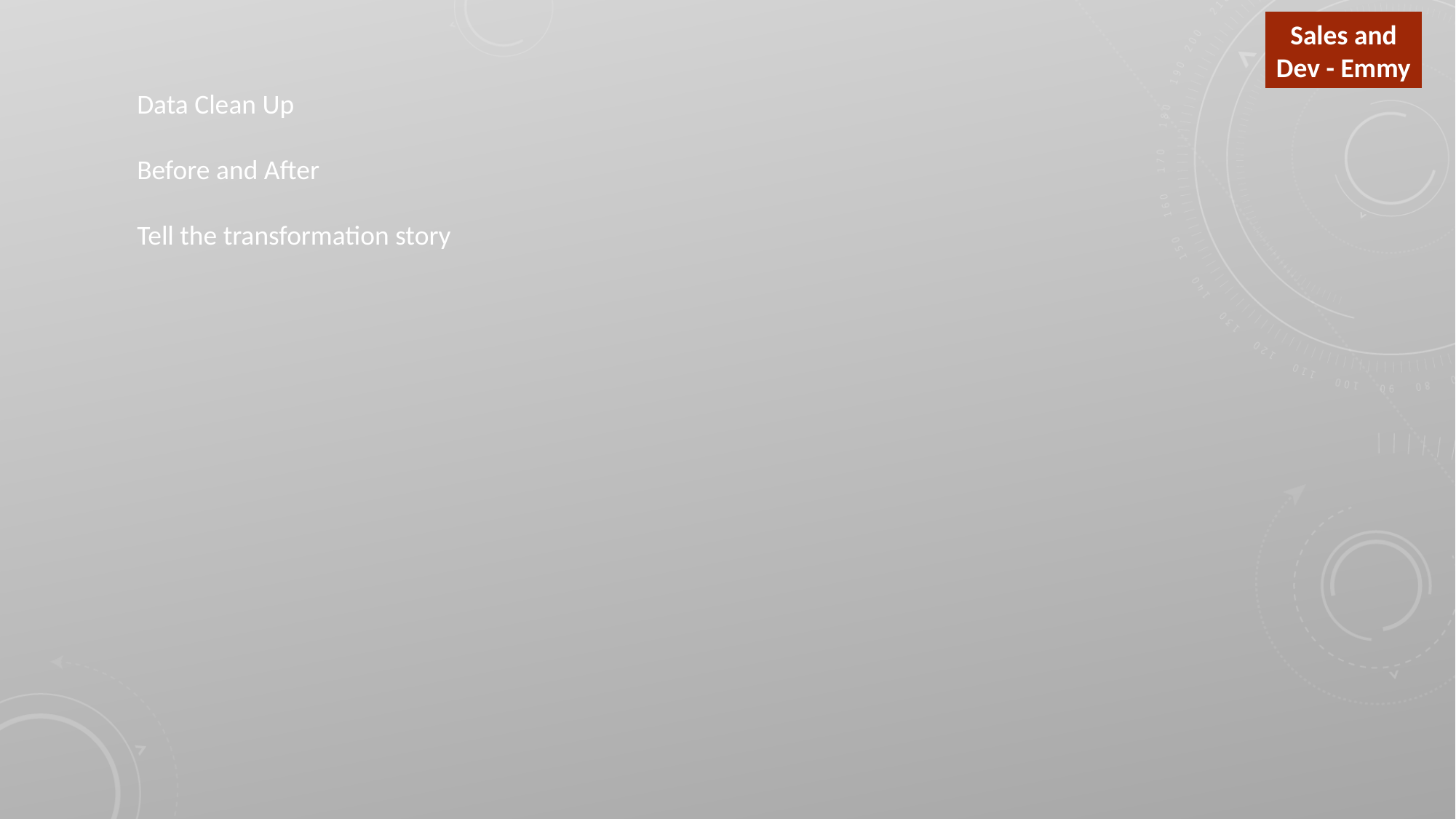

Sales and Dev - Emmy
Data Clean Up

Before and After

Tell the transformation story